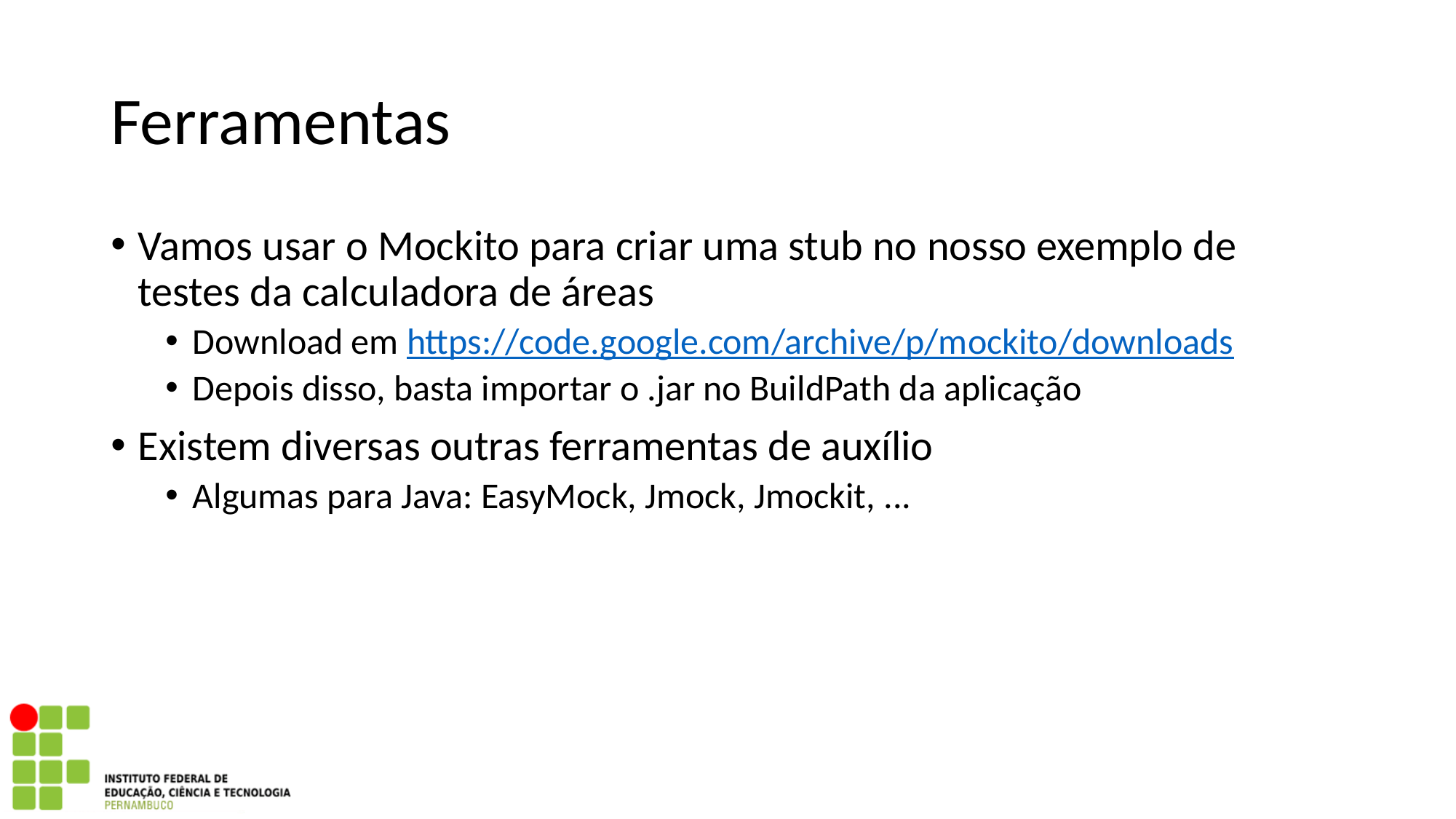

Ferramentas
Vamos usar o Mockito para criar uma stub no nosso exemplo de testes da calculadora de áreas
Download em https://code.google.com/archive/p/mockito/downloads
Depois disso, basta importar o .jar no BuildPath da aplicação
Existem diversas outras ferramentas de auxílio
Algumas para Java: EasyMock, Jmock, Jmockit, ...